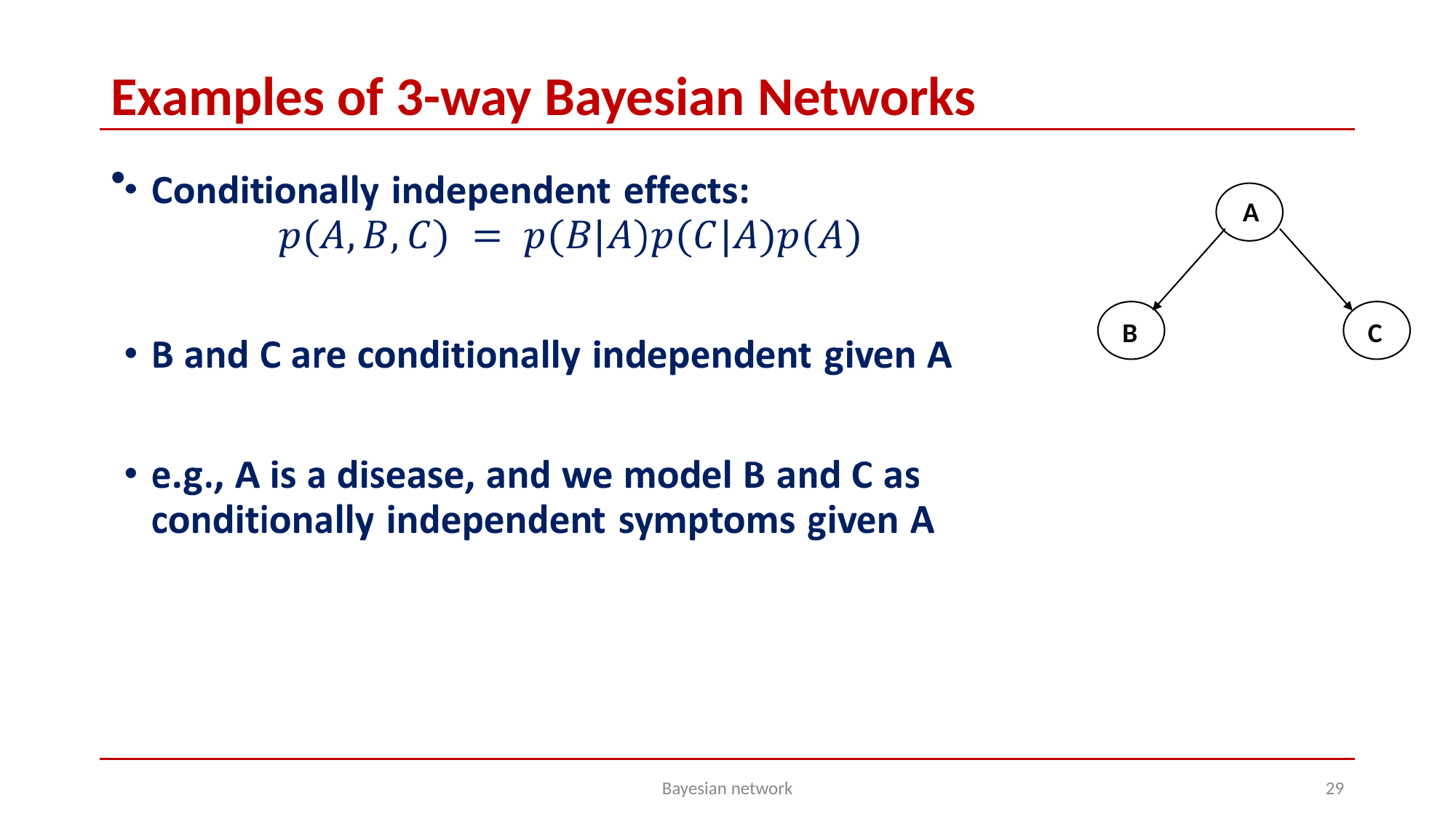

# Examples of 3-way Bayesian Networks

A

B

C
Bayesian network
29